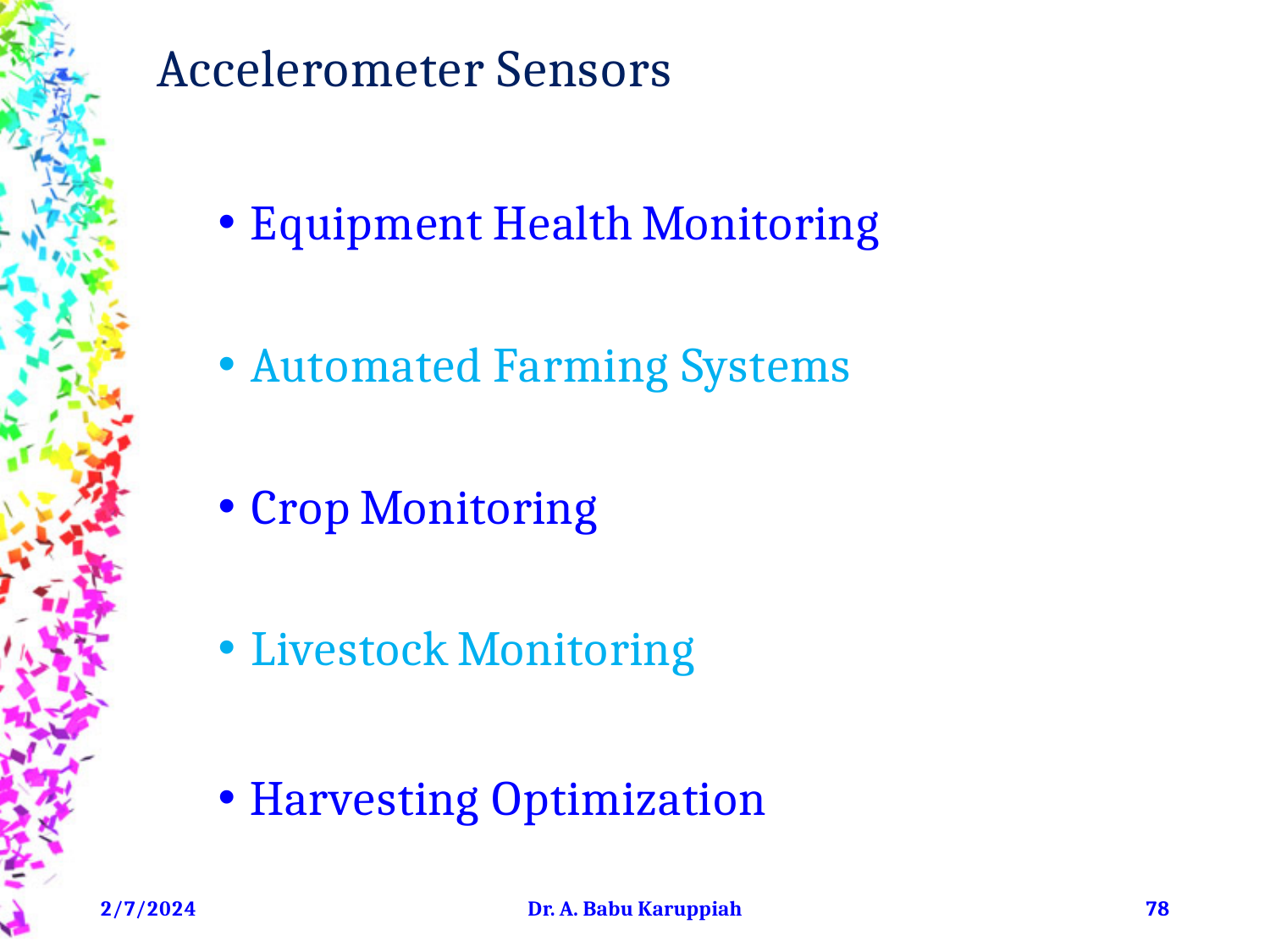

# Accelerometer Sensors
Equipment Health Monitoring

Automated Farming Systems

Crop Monitoring

Livestock Monitoring

Harvesting Optimization
2/7/2024
Dr. A. Babu Karuppiah
78